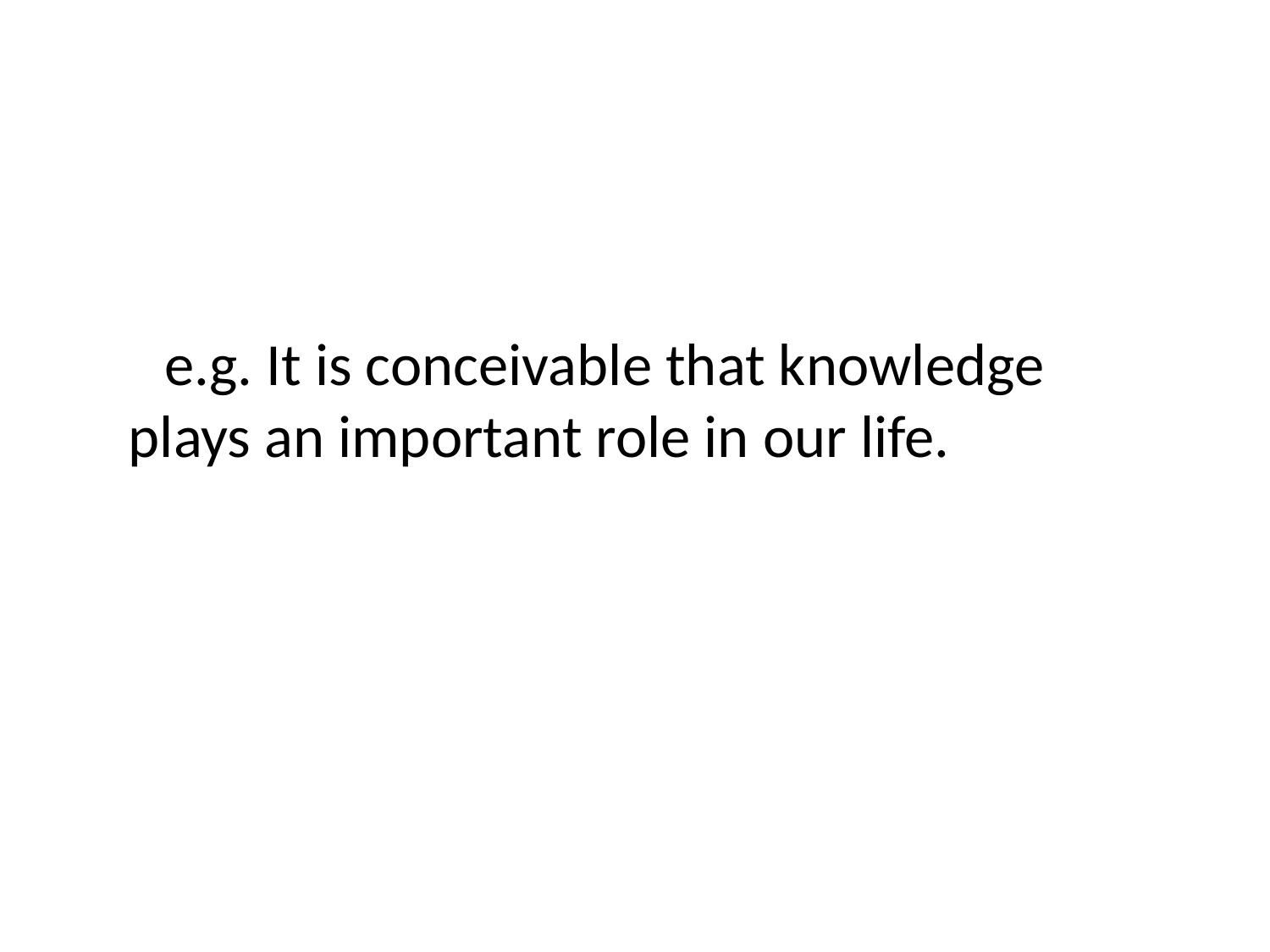

e.g. It is conceivable that knowledge plays an important role in our life.